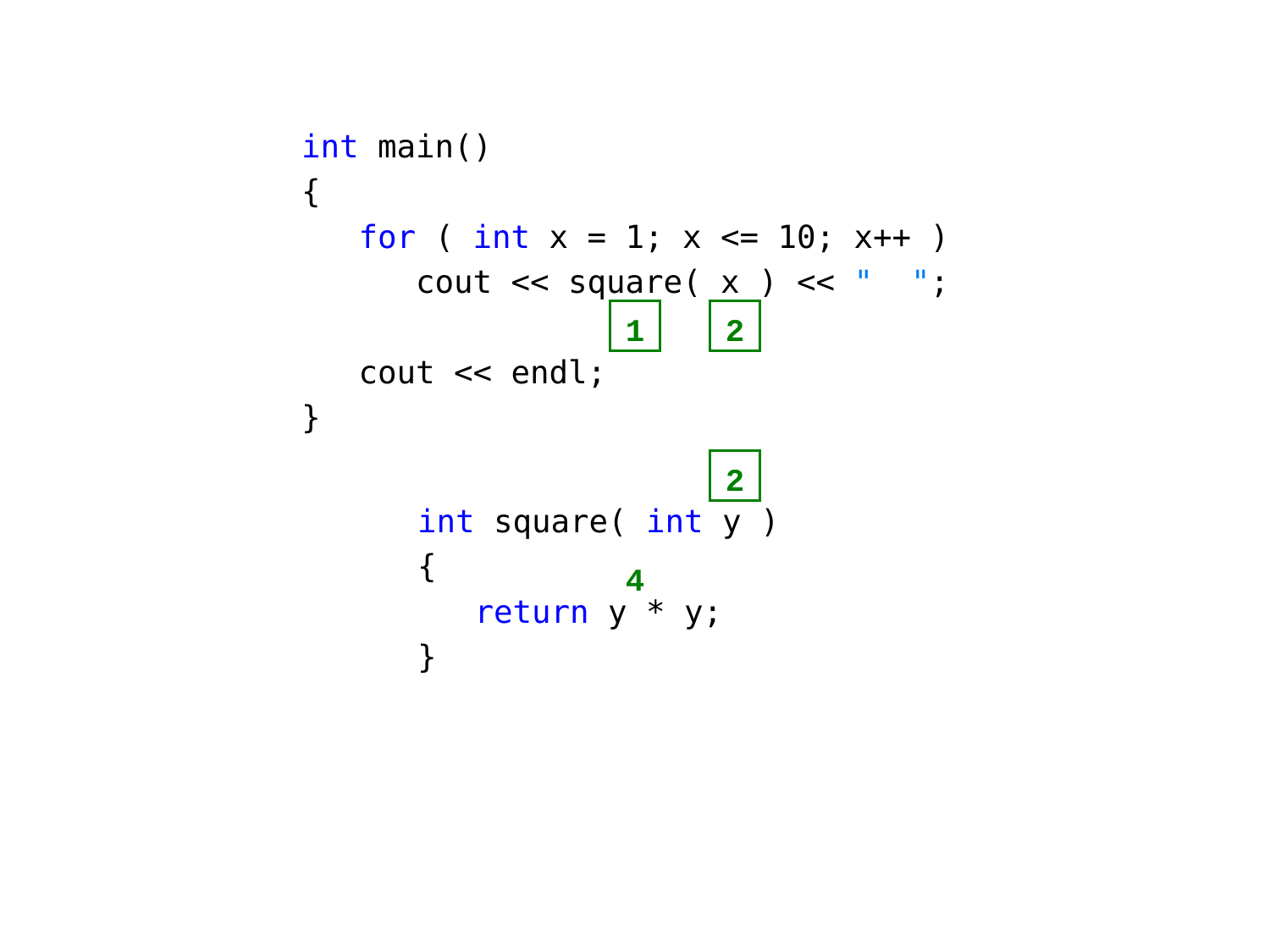

int main()
{
   for ( int x = 1; x <= 10; x++ )
      cout << square( x ) << "  ";

   cout << endl;
}

1
2
2
int square( int y )
{
   return y * y;
}
4